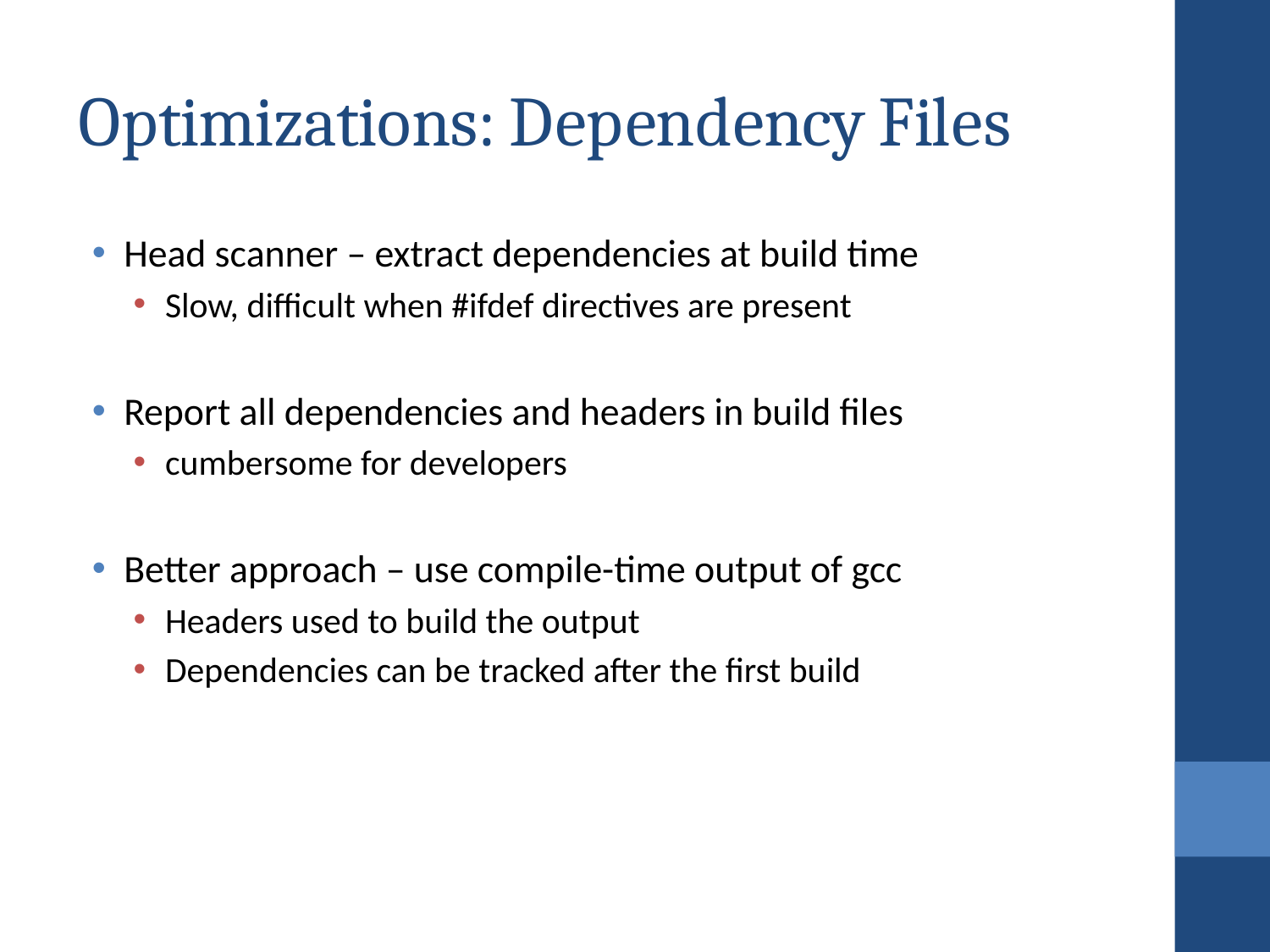

# Optimizations: Dependency Files
Head scanner – extract dependencies at build time
Slow, difficult when #ifdef directives are present

Report all dependencies and headers in build files
cumbersome for developers

Better approach – use compile-time output of gcc
Headers used to build the output
Dependencies can be tracked after the first build